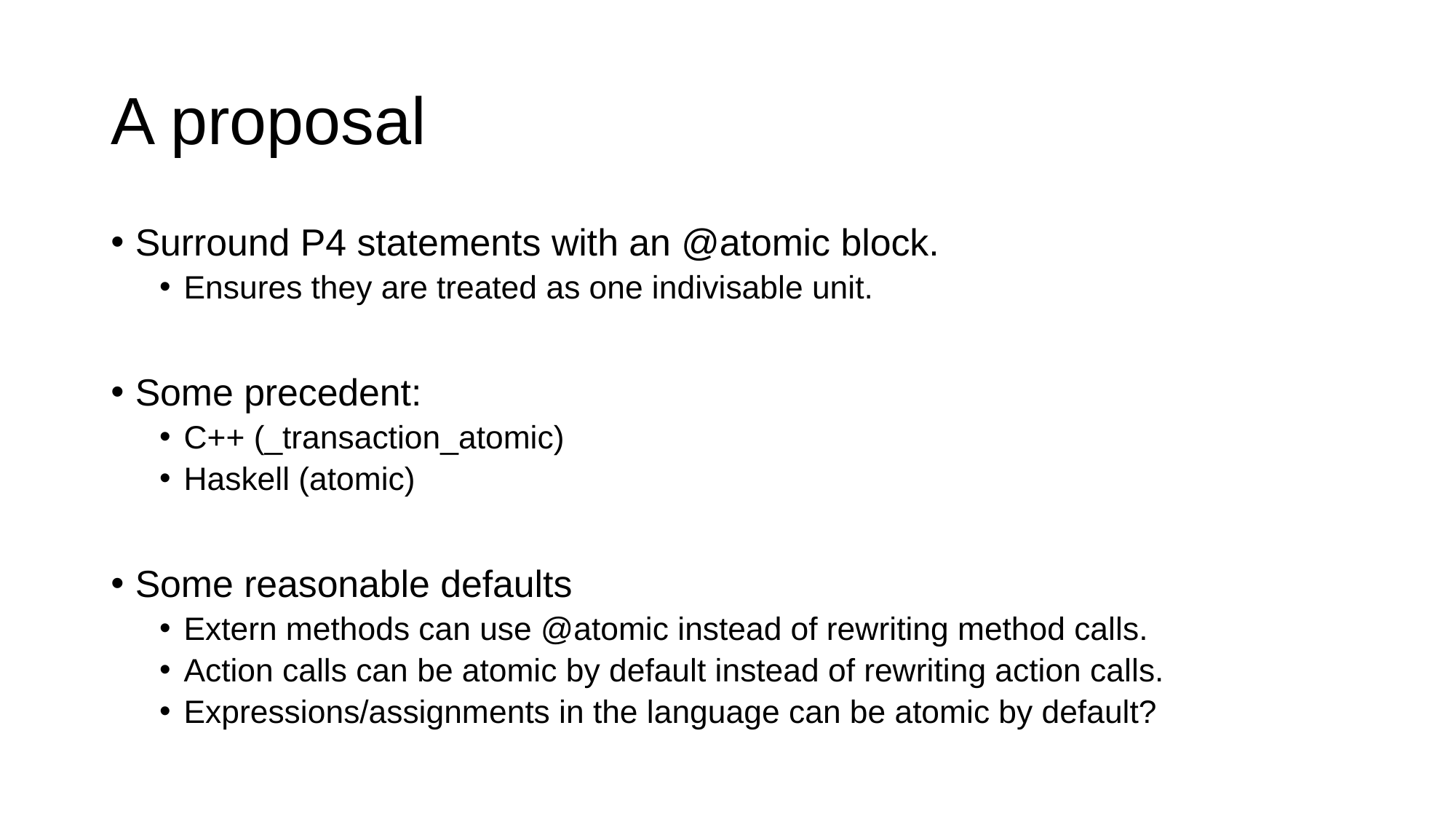

# A proposal
Surround P4 statements with an @atomic block.
Ensures they are treated as one indivisable unit.

Some precedent:
C++ (_transaction_atomic)
Haskell (atomic)

Some reasonable defaults
Extern methods can use @atomic instead of rewriting method calls.
Action calls can be atomic by default instead of rewriting action calls.
Expressions/assignments in the language can be atomic by default?